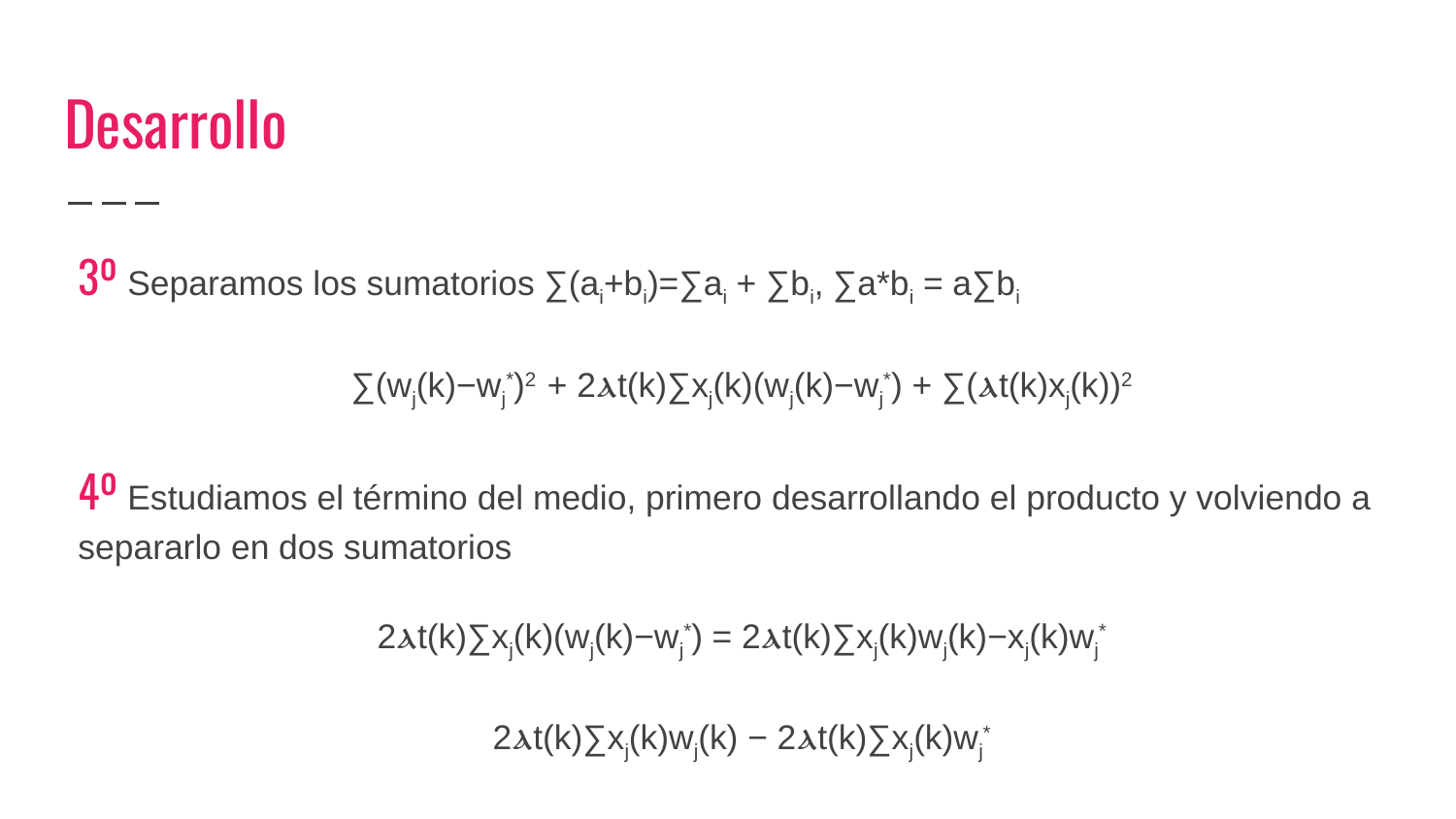

# Desarrollo
3º Separamos los sumatorios ∑(ai+bi)=∑ai + ∑bi, ∑a*bi = a∑bi

∑(wj(k)−wj*)2  + 2Ⲁt(k)∑xj(k)(wj(k)−wj*) + ∑(Ⲁt(k)xj(k))2

4º Estudiamos el término del medio, primero desarrollando el producto y volviendo a separarlo en dos sumatorios

2Ⲁt(k)∑xj(k)(wj(k)−wj*) = 2Ⲁt(k)∑xj(k)wj(k)−xj(k)wj*

2Ⲁt(k)∑xj(k)wj(k) − 2Ⲁt(k)∑xj(k)wj*